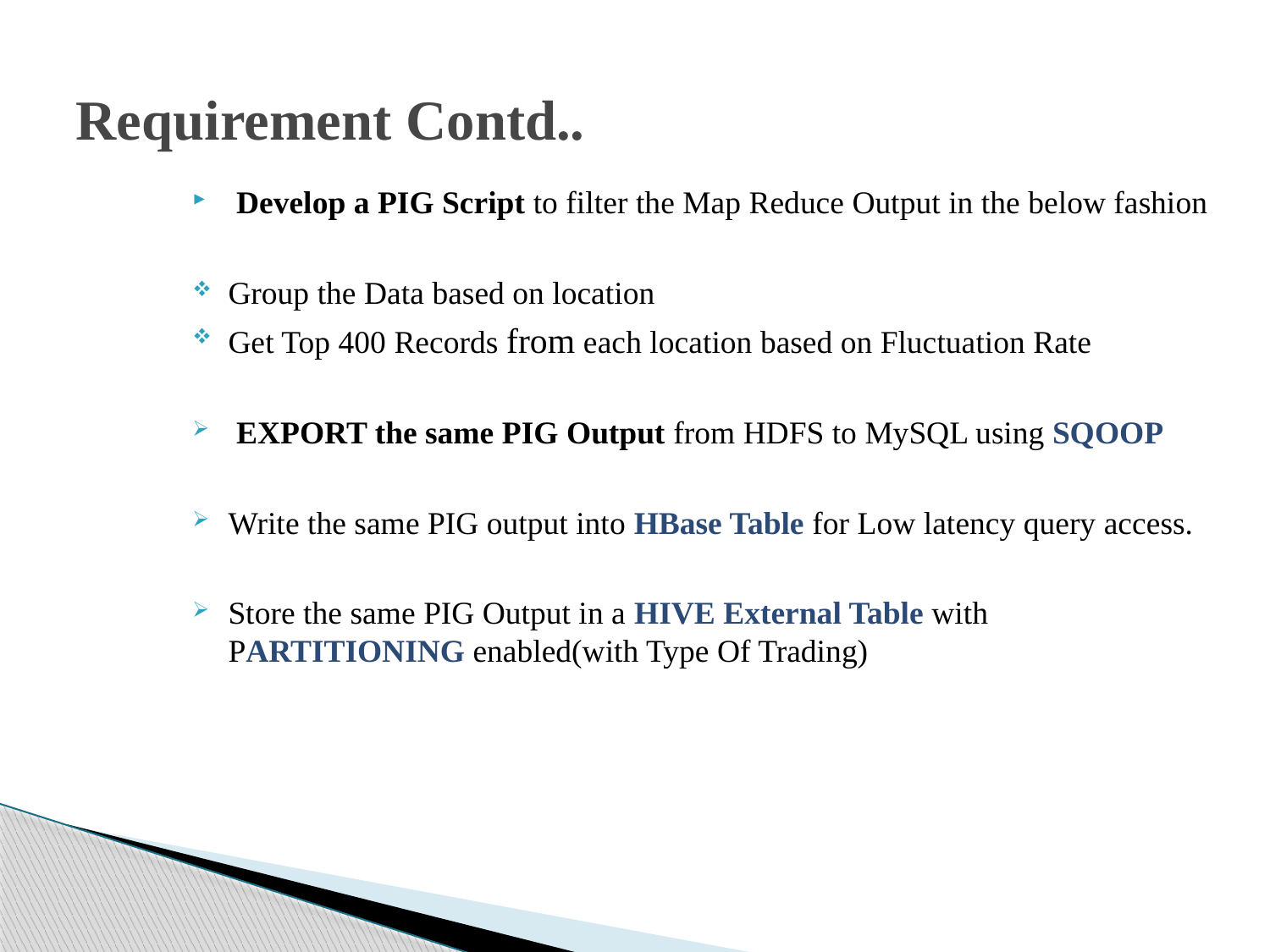

# Requirement Contd..
 Develop a PIG Script to filter the Map Reduce Output in the below fashion

Group the Data based on location
Get Top 400 Records from each location based on Fluctuation Rate

 EXPORT the same PIG Output from HDFS to MySQL using SQOOP

Write the same PIG output into HBase Table for Low latency query access.

Store the same PIG Output in a HIVE External Table with PARTITIONING enabled(with Type Of Trading)